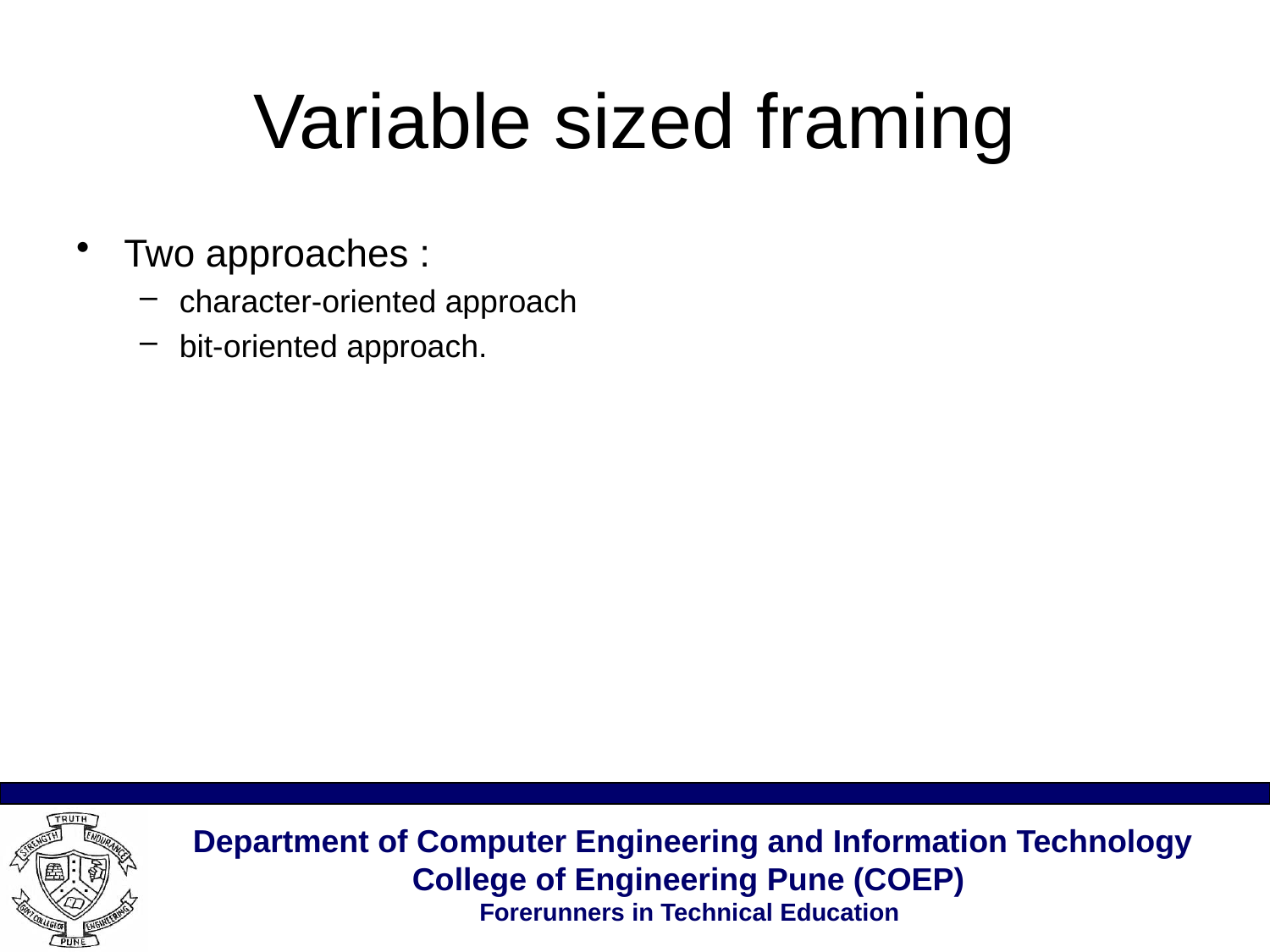

# Variable sized framing
Two approaches :
character-oriented approach
bit-oriented approach.